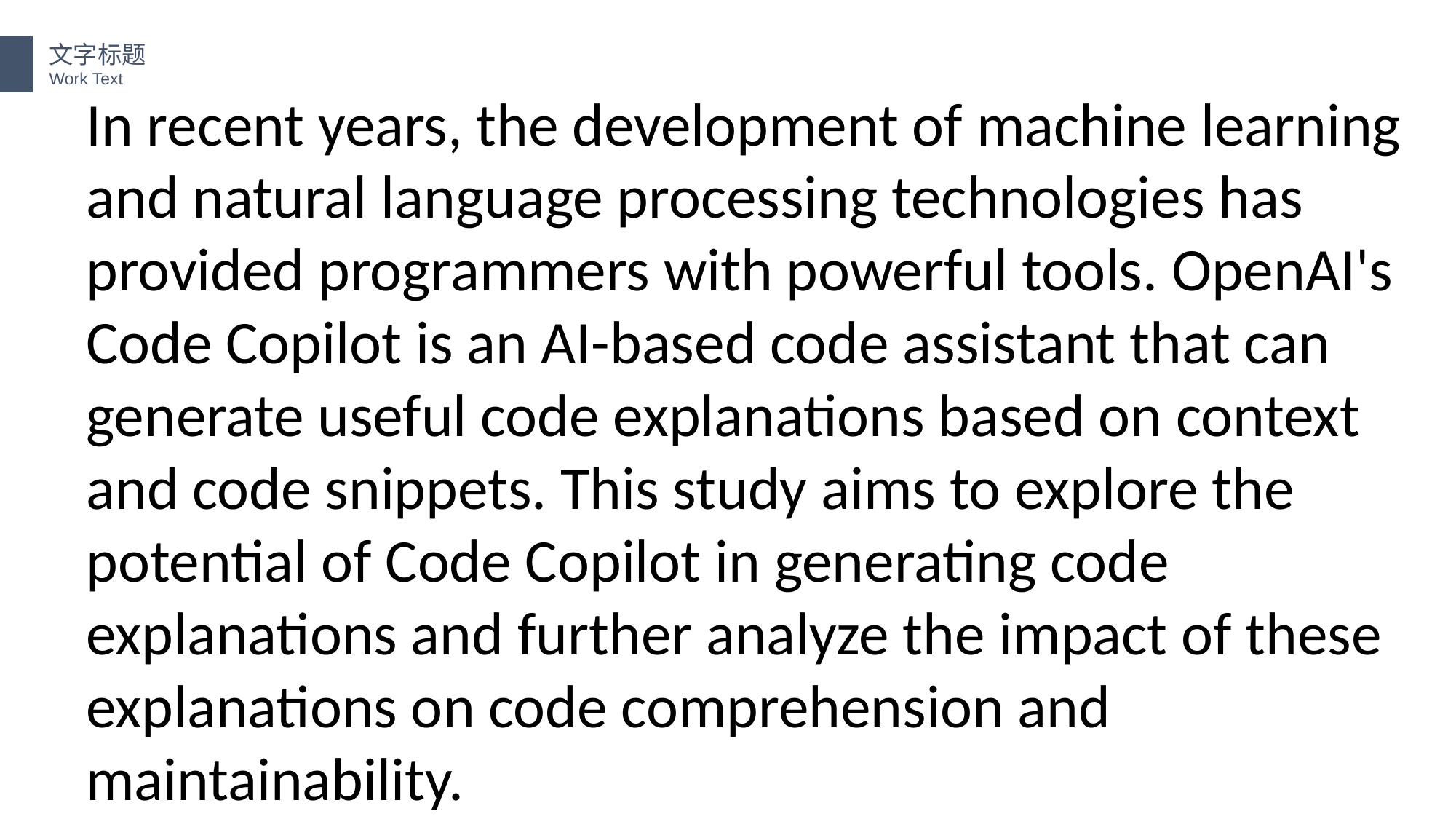

In recent years, the development of machine learning and natural language processing technologies has provided programmers with powerful tools. OpenAI's Code Copilot is an AI-based code assistant that can generate useful code explanations based on context and code snippets. This study aims to explore the potential of Code Copilot in generating code explanations and further analyze the impact of these explanations on code comprehension and maintainability.